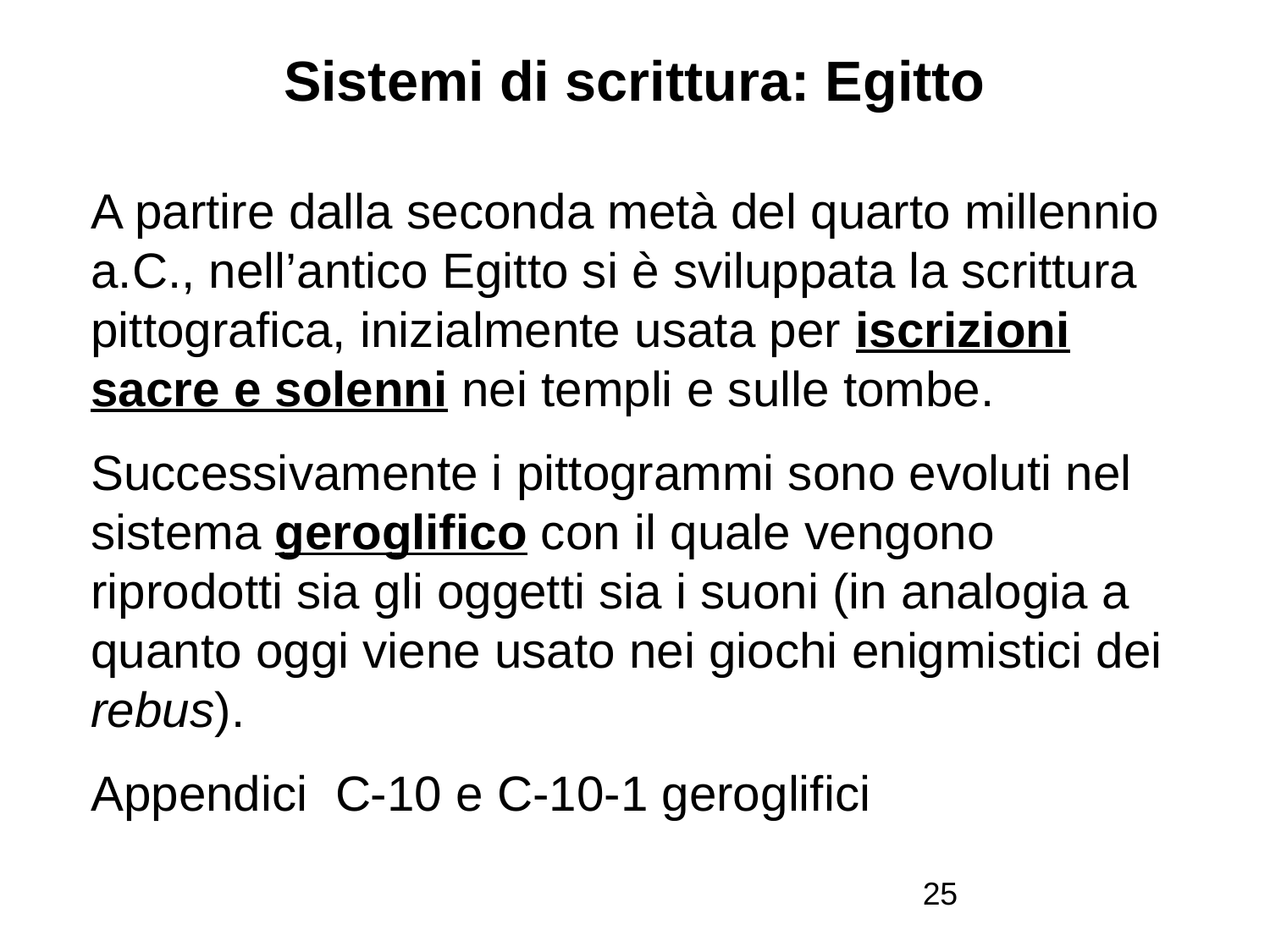

# Sistemi di scrittura: Egitto

A partire dalla seconda metà del quarto millennio a.C., nell’antico Egitto si è sviluppata la scrittura pittografica, inizialmente usata per iscrizioni sacre e solenni nei templi e sulle tombe.
Successivamente i pittogrammi sono evoluti nel sistema geroglifico con il quale vengono riprodotti sia gli oggetti sia i suoni (in analogia a quanto oggi viene usato nei giochi enigmistici dei rebus).
Appendici  C-10 e C-10-1 geroglifici
25